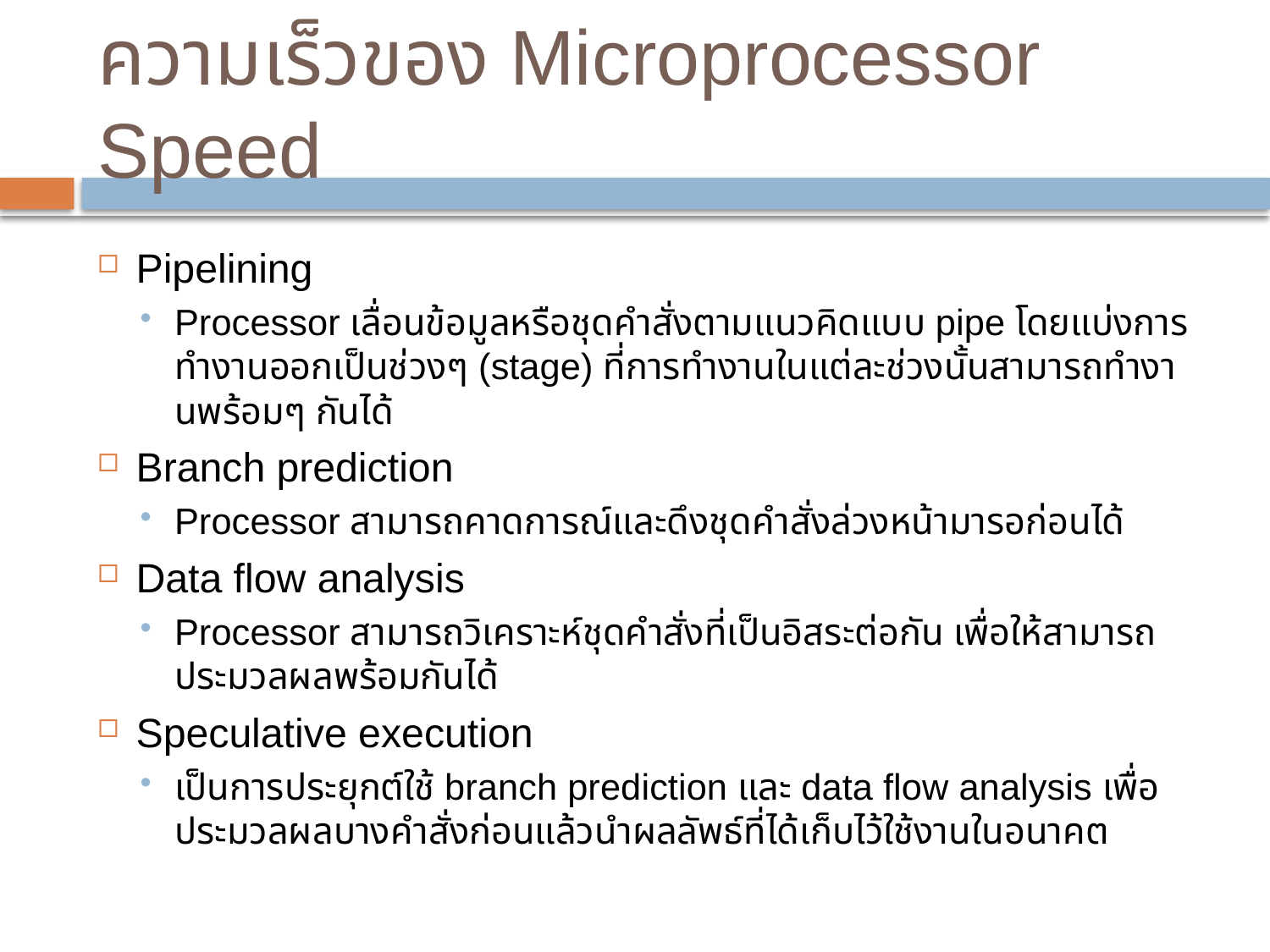

# ความเร็วของ Microprocessor Speed
Pipelining
Processor เลื่อนข้อมูลหรือชุดคำสั่งตามแนวคิดแบบ pipe โดยแบ่งการทำงานออกเป็นช่วงๆ (stage) ที่การทำงานในแต่ละช่วงนั้นสามารถทำงานพร้อมๆ กันได้
Branch prediction
Processor สามารถคาดการณ์และดึงชุดคำสั่งล่วงหน้ามารอก่อนได้
Data flow analysis
Processor สามารถวิเคราะห์ชุดคำสั่งที่เป็นอิสระต่อกัน เพื่อให้สามารถประมวลผลพร้อมกันได้
Speculative execution
เป็นการประยุกต์ใช้ branch prediction และ data flow analysis เพื่อประมวลผลบางคำสั่งก่อนแล้วนำผลลัพธ์ที่ได้เก็บไว้ใช้งานในอนาคต